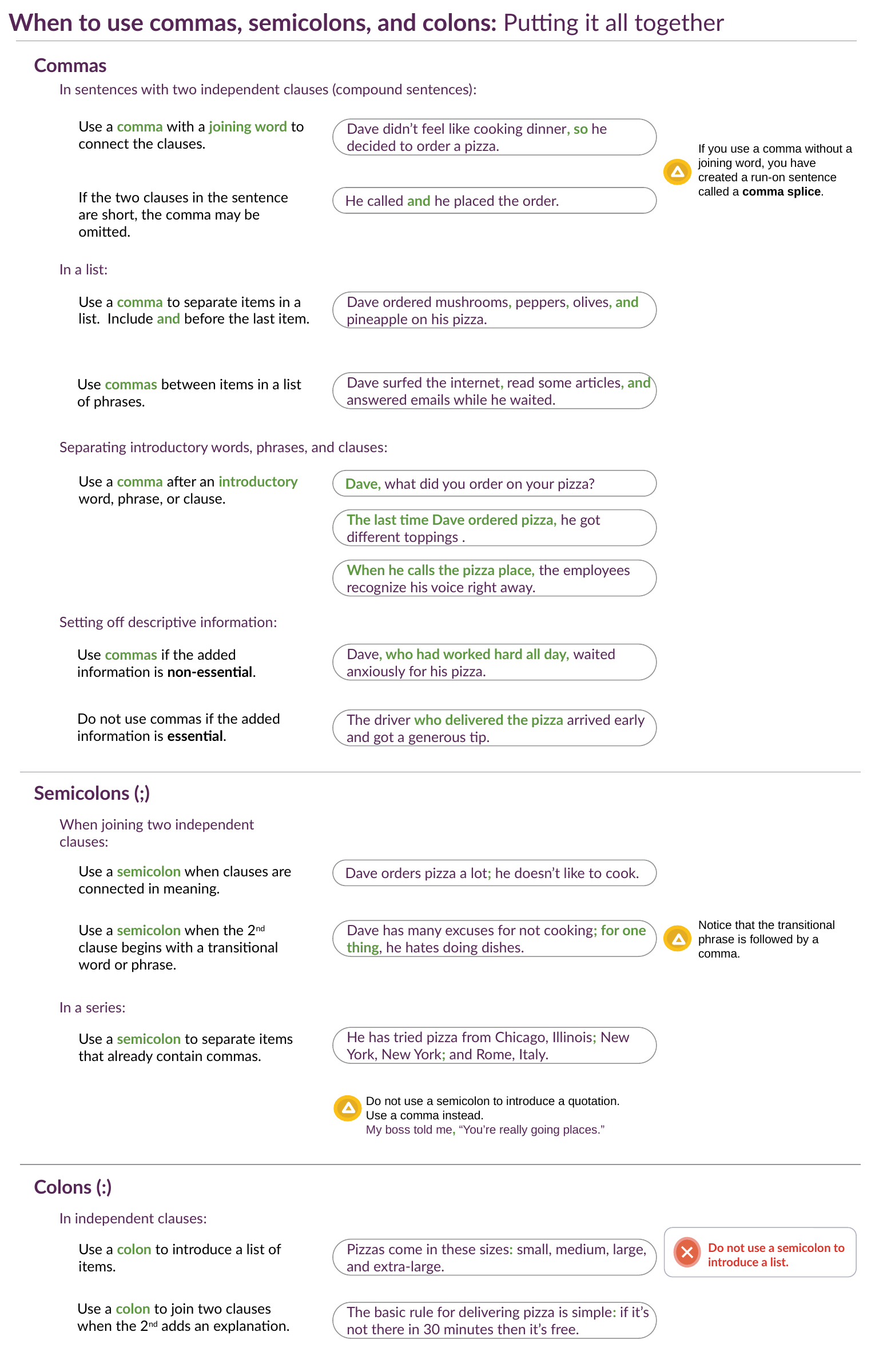

When to use commas, semicolons, and colons: Putting it all together
Commas
In sentences with two independent clauses (compound sentences):
Use a comma with a joining word to connect the clauses.
Dave didn’t feel like cooking dinner, so he decided to order a pizza.
If you use a comma without a joining word, you have created a run-on sentence called a comma splice.

If the two clauses in the sentence are short, the comma may be omitted.
He called and he placed the order.
In a list:
Use a comma to separate items in a list.  Include and before the last item.
Dave ordered mushrooms, peppers, olives, and pineapple on his pizza.
Use commas between items in a list of phrases.
Dave surfed the internet, read some articles, and answered emails while he waited.
Separating introductory words, phrases, and clauses:
Use a comma after an introductory word, phrase, or clause.
Dave, what did you order on your pizza?
The last time Dave ordered pizza, he got different toppings .
When he calls the pizza place, the employees recognize his voice right away.
Setting off descriptive information:
Use commas if the added information is non-essential.
Dave, who had worked hard all day, waited anxiously for his pizza.
Do not use commas if the added information is essential.
The driver who delivered the pizza arrived early and got a generous tip.
Semicolons (;)
When joining two independent clauses:
Use a semicolon when clauses are connected in meaning.
Dave orders pizza a lot; he doesn’t like to cook.
Notice that the transitional phrase is followed by a comma.

Use a semicolon when the 2nd clause begins with a transitional word or phrase.
Dave has many excuses for not cooking; for one thing, he hates doing dishes.
In a series:
Use a semicolon to separate items that already contain commas.
He has tried pizza from Chicago, Illinois; New York, New York; and Rome, Italy.
Do not use a semicolon to introduce a quotation.  Use a comma instead.
My boss told me, “You’re really going places.”

Colons (:)
In independent clauses:

Do not use a semicolon to introduce a list.

Use a colon to introduce a list of items.
Pizzas come in these sizes: small, medium, large, and extra-large.
Use a colon to join two clauses when the 2nd adds an explanation.
The basic rule for delivering pizza is simple: if it’s not there in 30 minutes then it’s free.